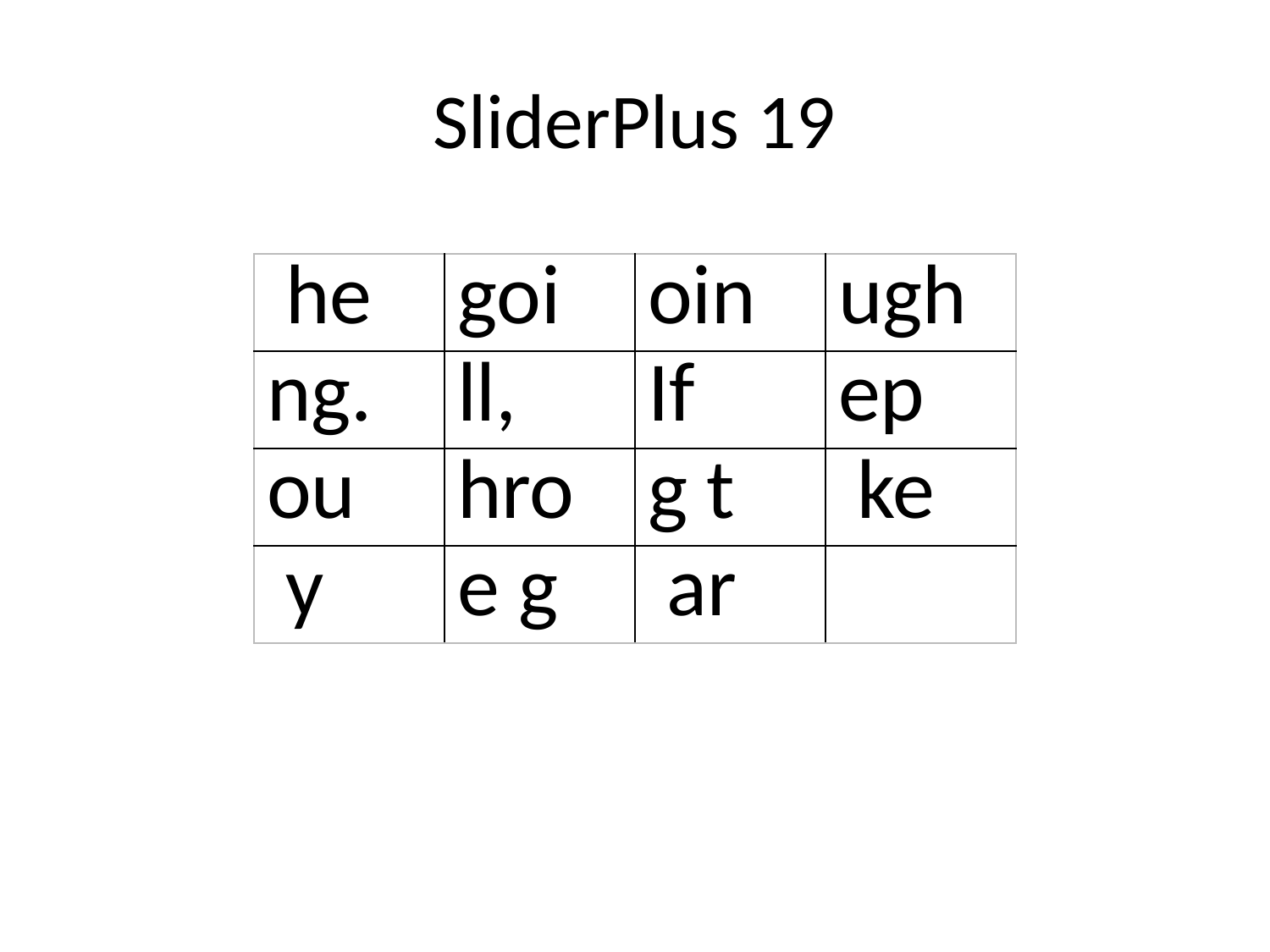

# SliderPlus 19
| he | goi | oin | ugh |
| --- | --- | --- | --- |
| ng. | ll, | If | ep |
| ou | hro | g t | ke |
| y | e g | ar |  |